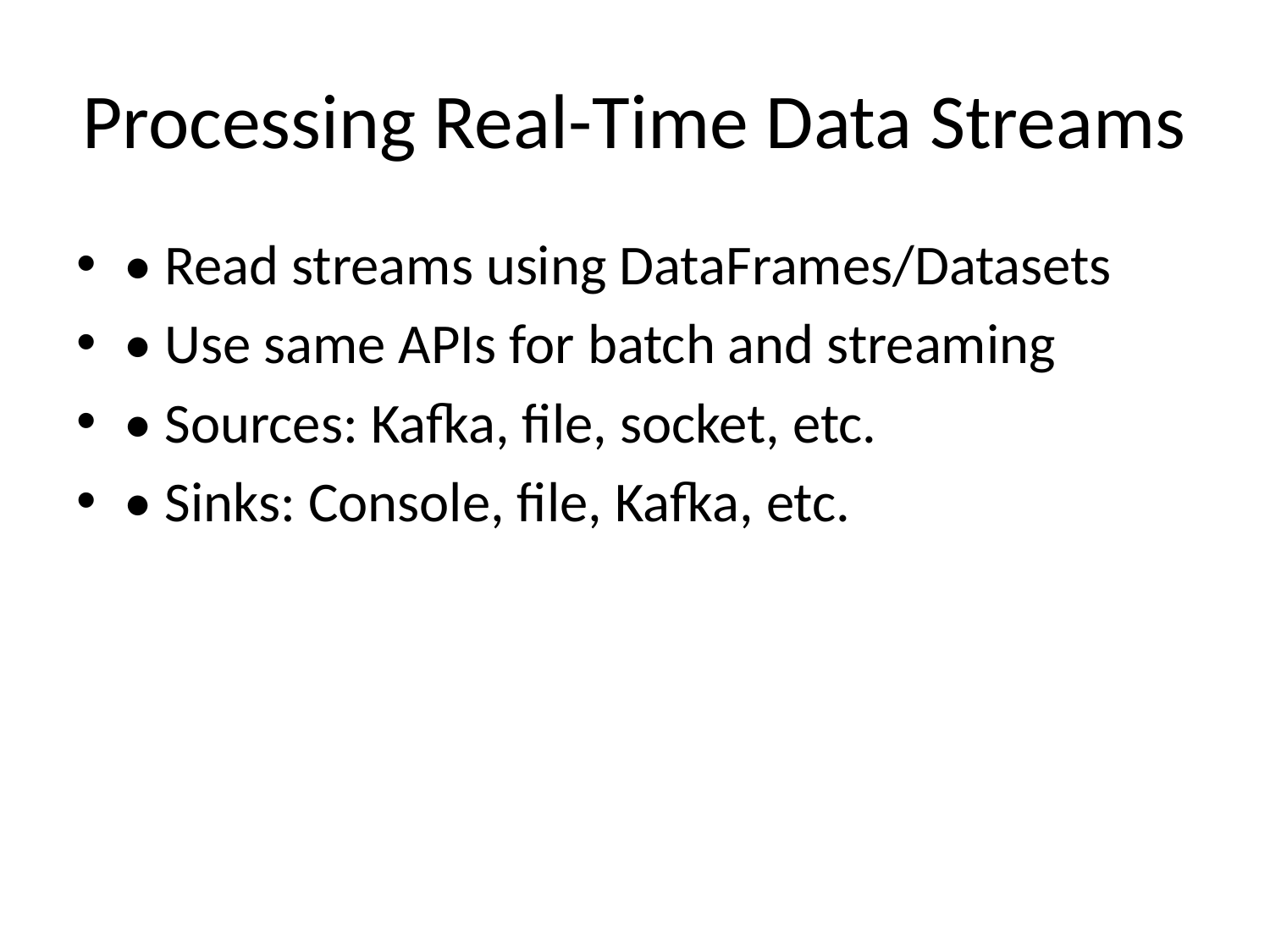

# Processing Real-Time Data Streams
• Read streams using DataFrames/Datasets
• Use same APIs for batch and streaming
• Sources: Kafka, file, socket, etc.
• Sinks: Console, file, Kafka, etc.